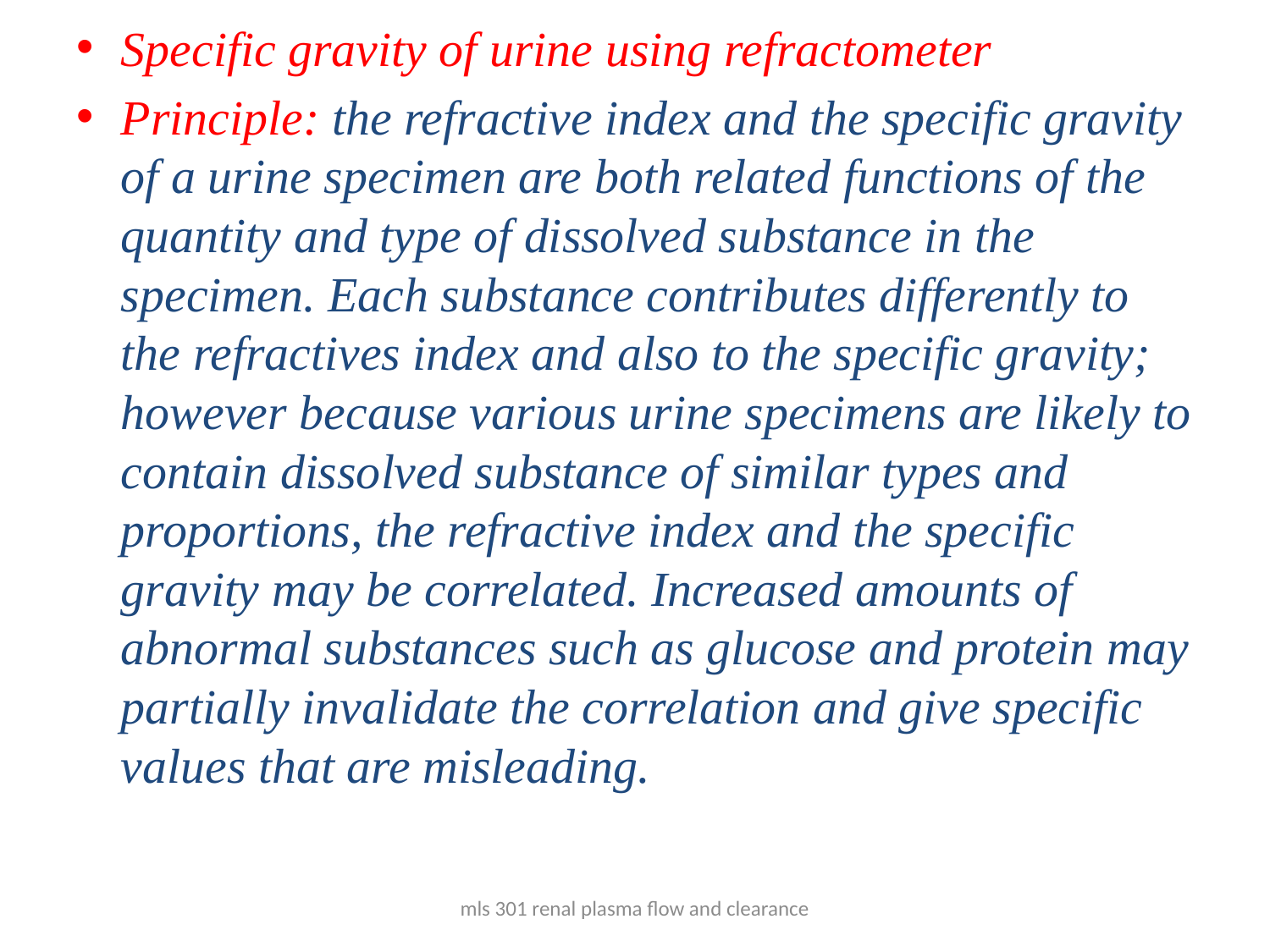

Specific gravity of urine using refractometer
Principle: the refractive index and the specific gravity of a urine specimen are both related functions of the quantity and type of dissolved substance in the specimen. Each substance contributes differently to the refractives index and also to the specific gravity; however because various urine specimens are likely to contain dissolved substance of similar types and proportions, the refractive index and the specific gravity may be correlated. Increased amounts of abnormal substances such as glucose and protein may partially invalidate the correlation and give specific values that are misleading.
mls 301 renal plasma flow and clearance
31